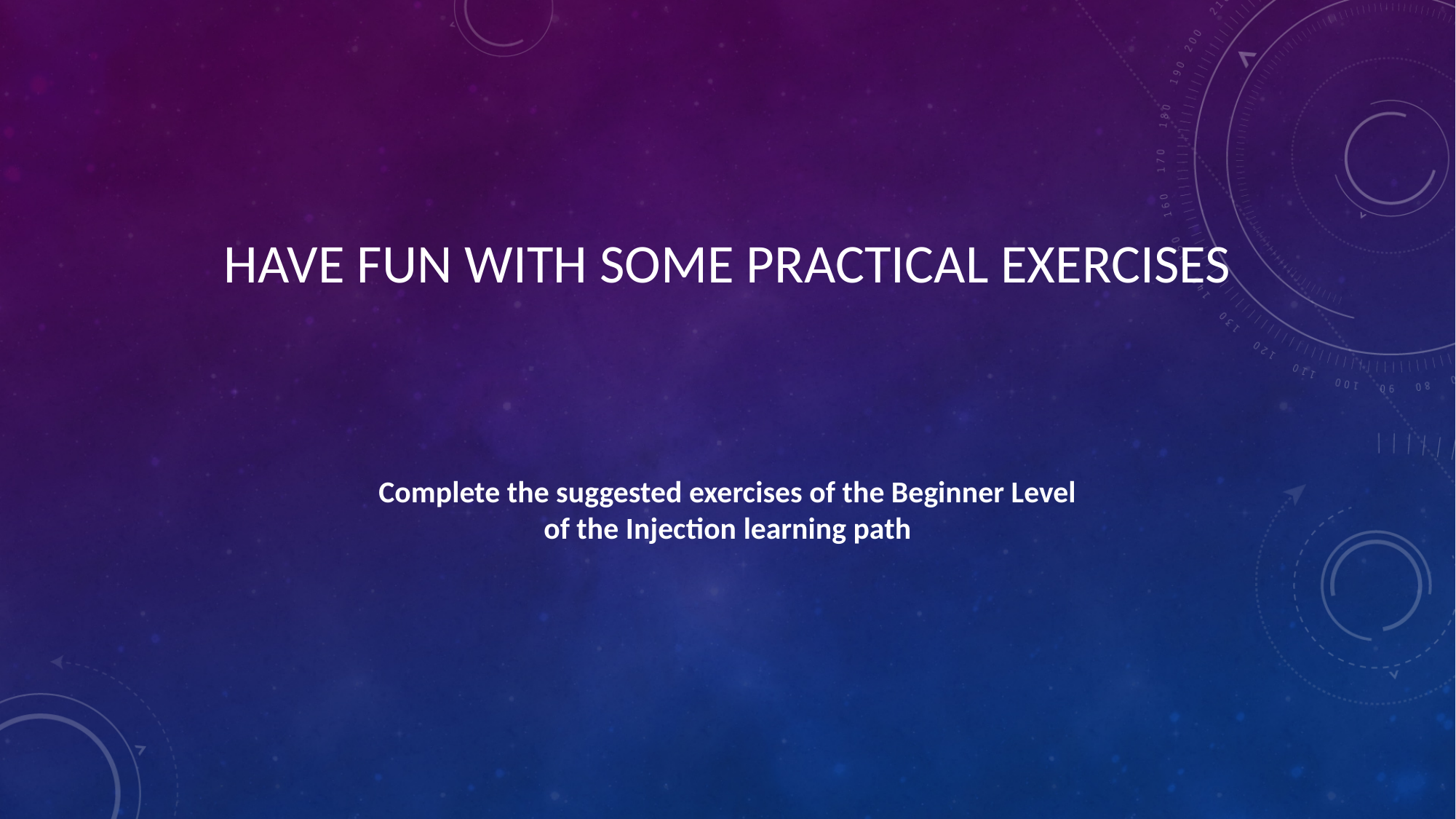

# HAVE FUN WITH SOME PRACTICAL EXERCISES
Complete the suggested exercises of the Beginner Level of the Injection learning path